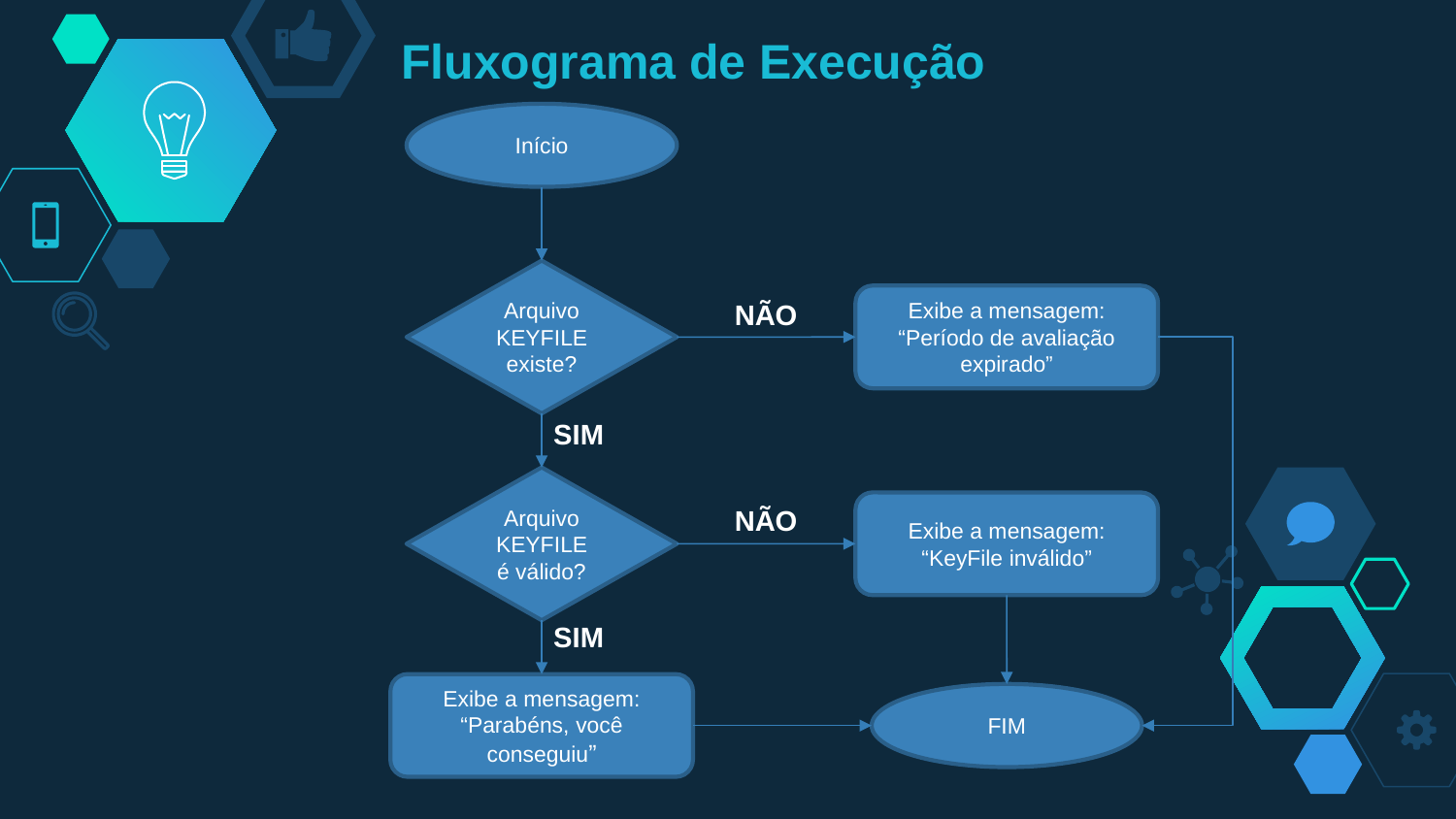

# Fluxograma de Execução
Início
Arquivo KEYFILE existe?
Exibe a mensagem:
“Período de avaliação expirado”
NÃO
SIM
Arquivo KEYFILE é válido?
Exibe a mensagem:
“KeyFile inválido”
NÃO
SIM
Exibe a mensagem:
“Parabéns, você conseguiu”
FIM